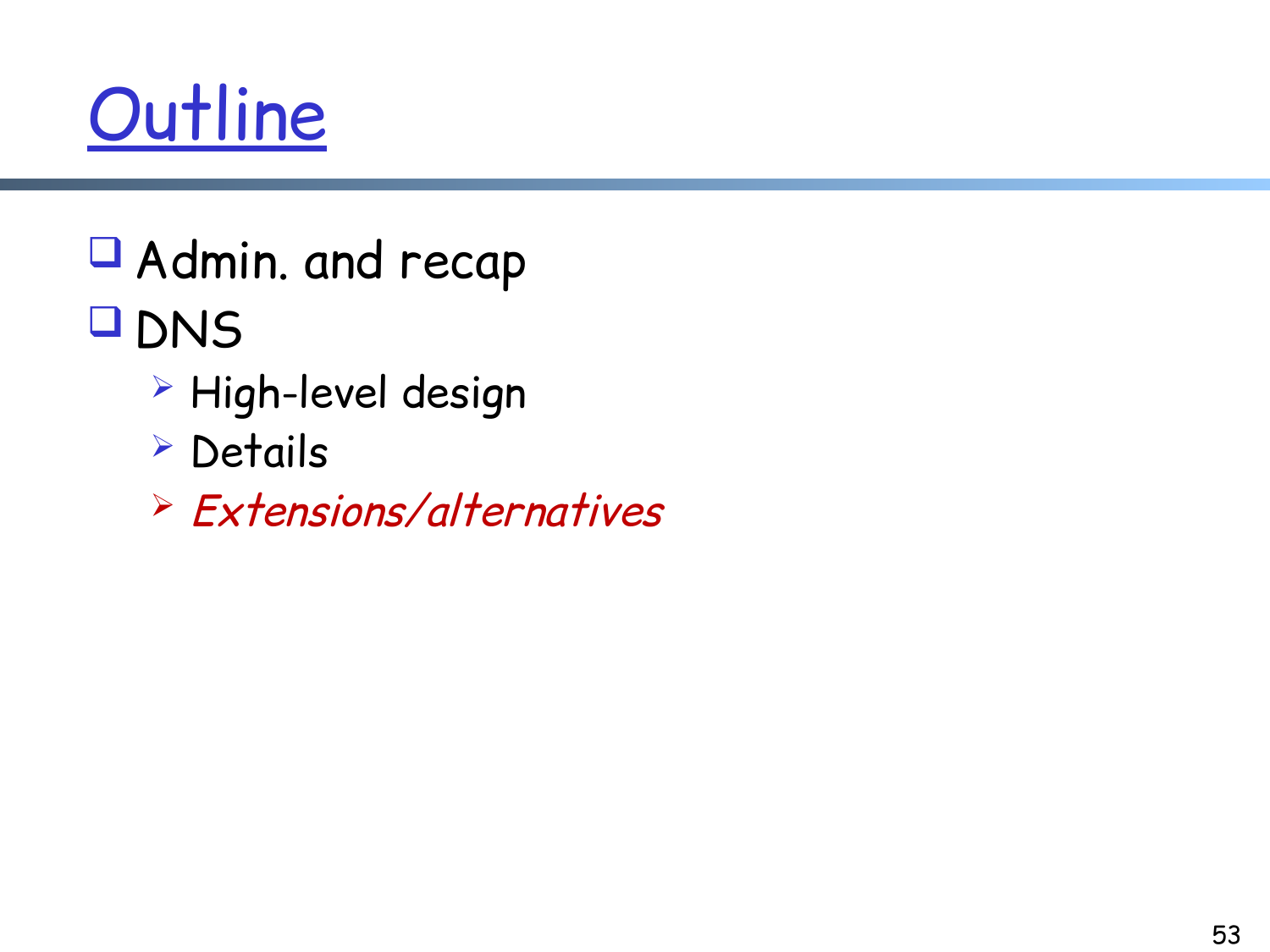

# Outline
Admin. and recap
DNS
High-level design
Details
Extensions/alternatives
53